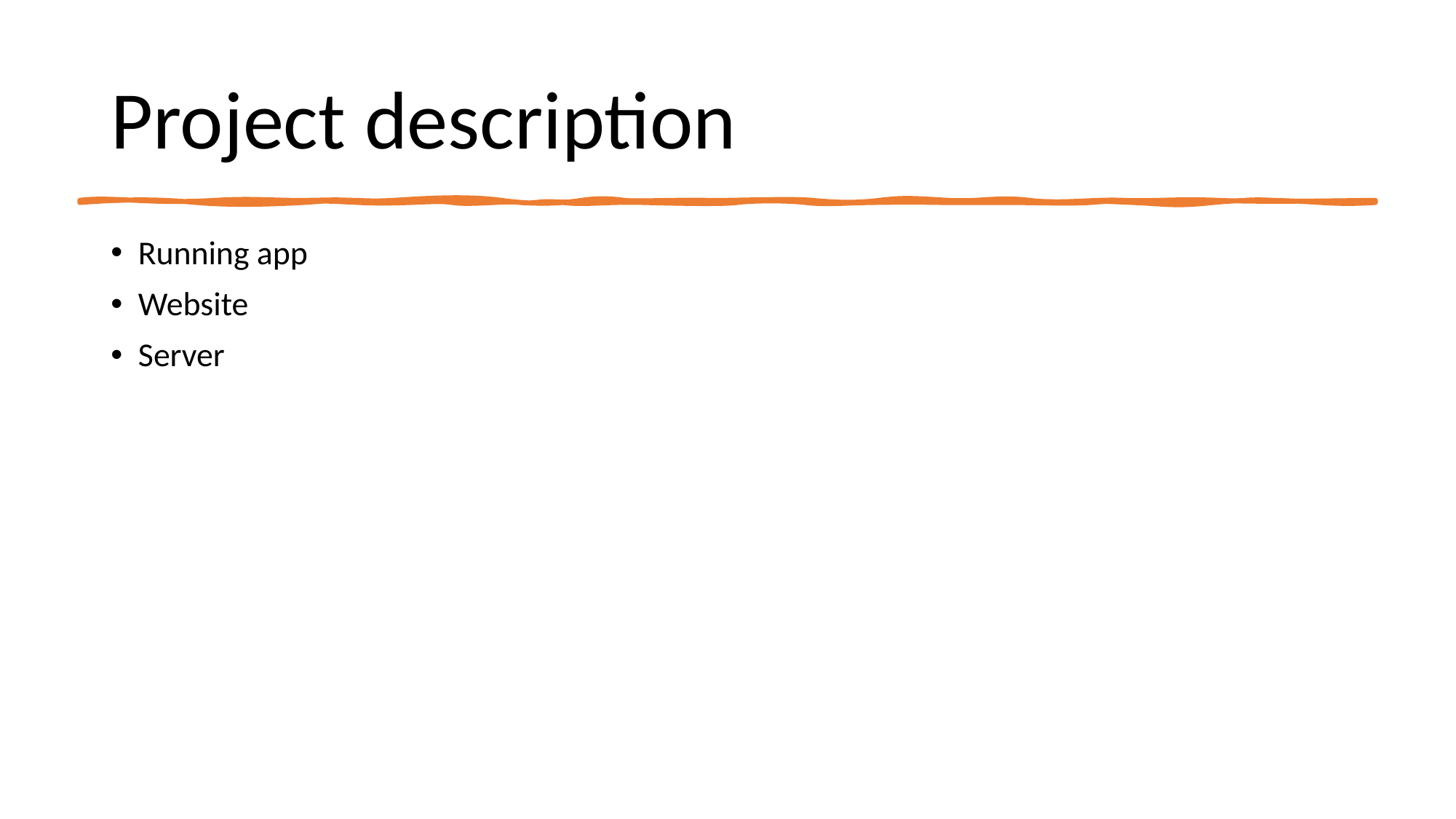

# Project description

Running app
Website
Server